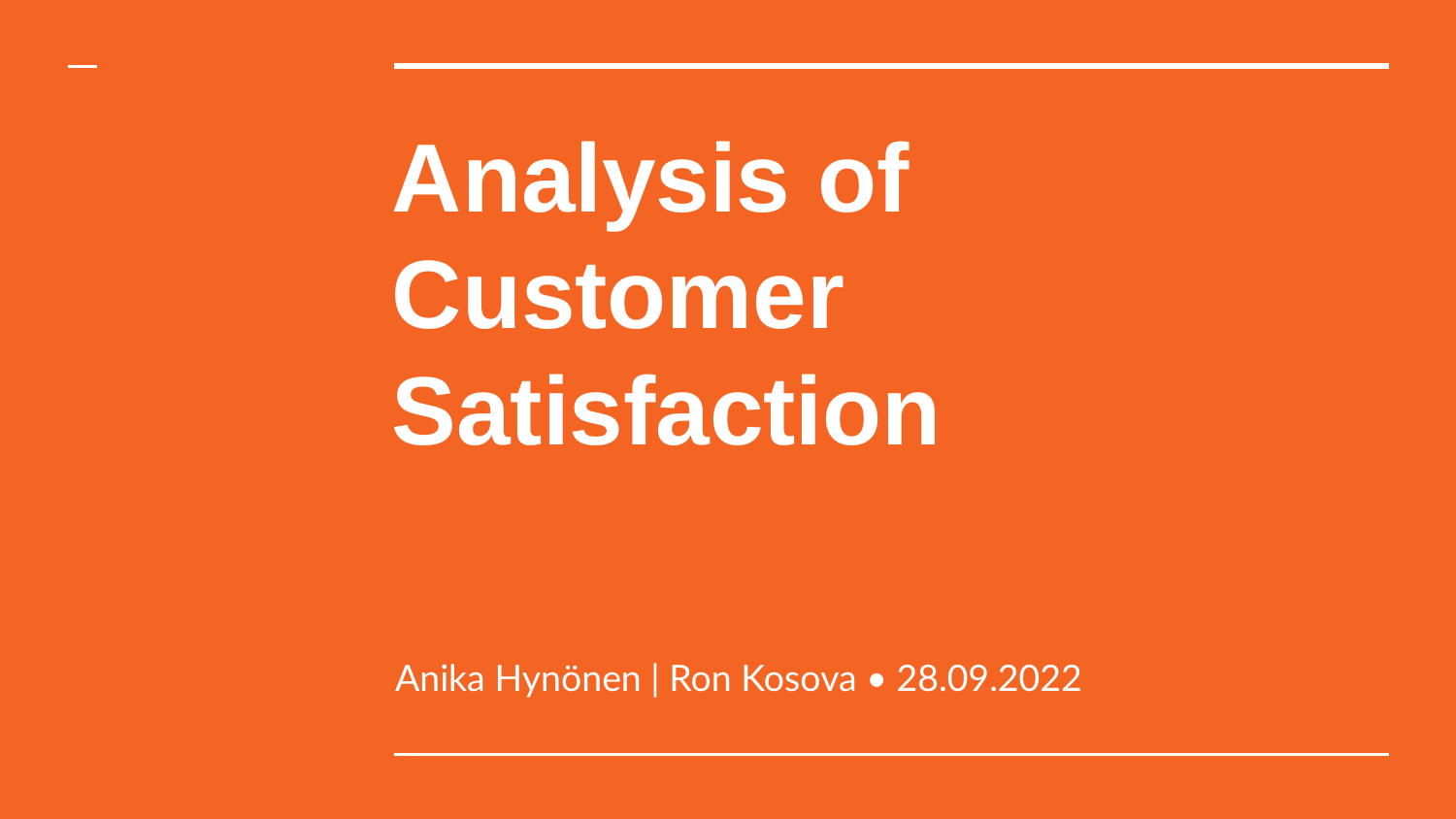

# Analysis of Customer Satisfaction

Anika Hynönen | Ron Kosova • 28.09.2022